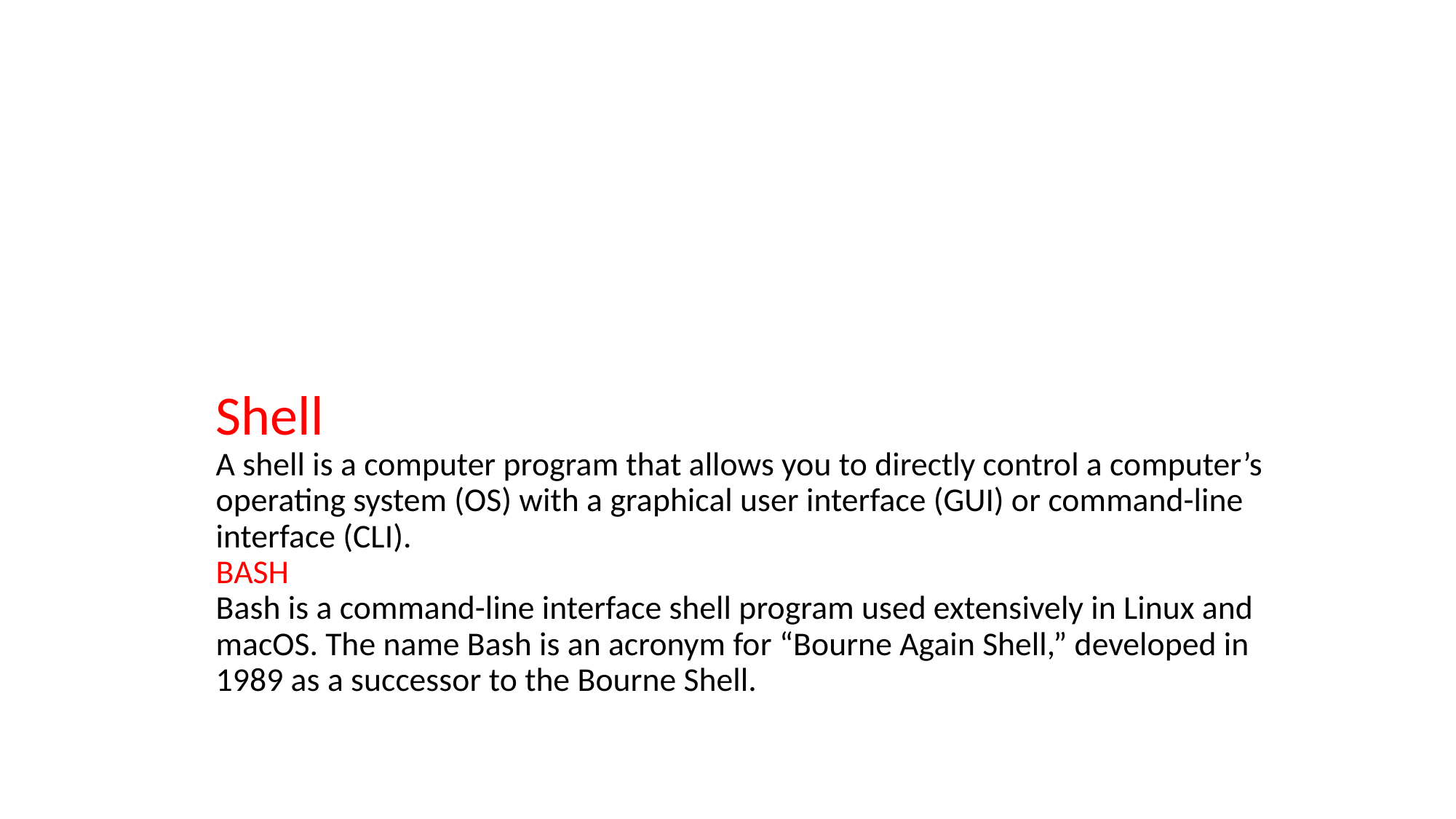

# Shell A shell is a computer program that allows you to directly control a computer’s operating system (OS) with a graphical user interface (GUI) or command-line interface (CLI). BASH Bash is a command-line interface shell program used extensively in Linux and macOS. The name Bash is an acronym for “Bourne Again Shell,” developed in 1989 as a successor to the Bourne Shell.